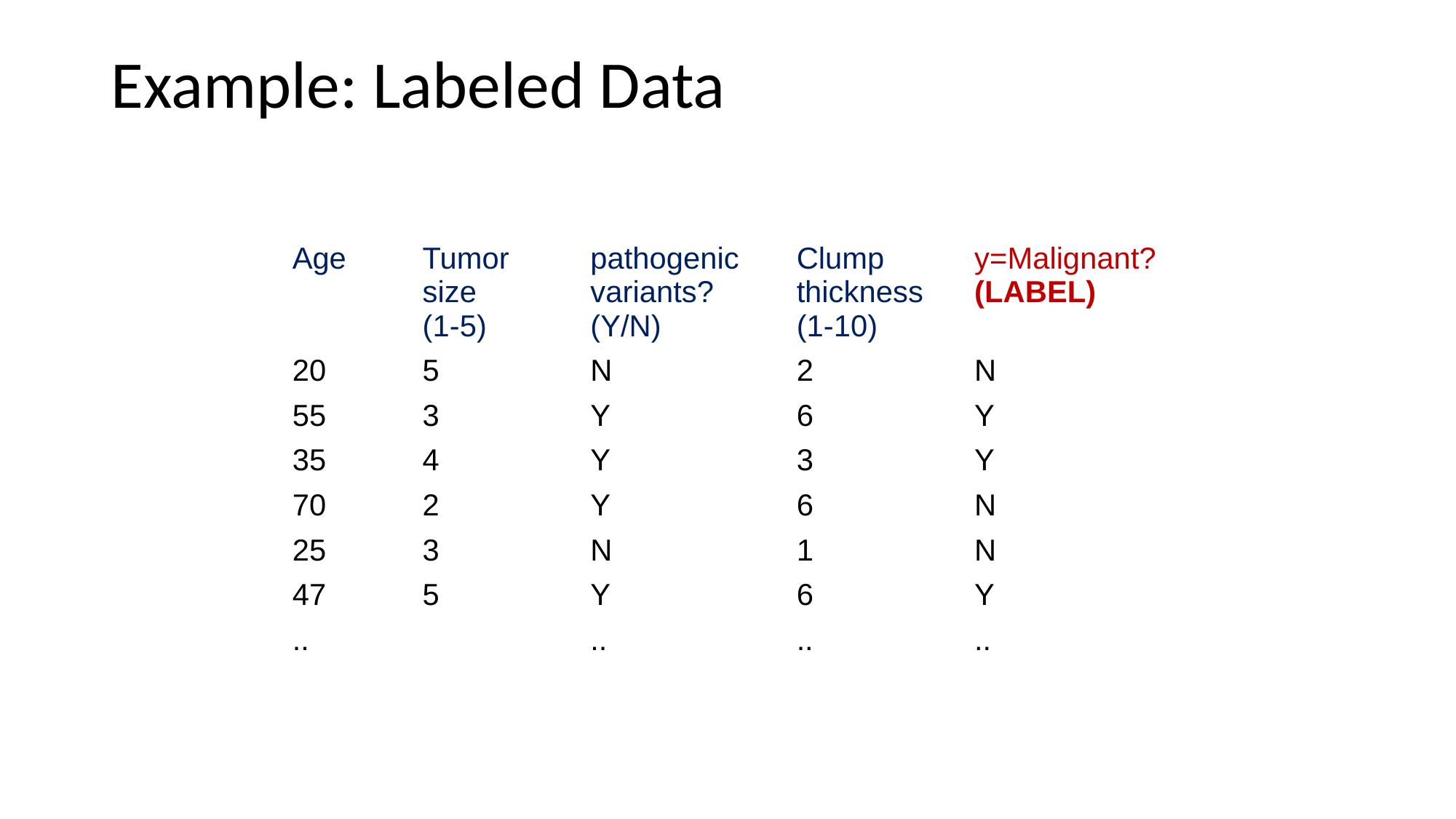

# Example: Labeled Data
| Age | Tumor size (1-5) | pathogenic variants? (Y/N) | Clump thickness (1-10) | y=Malignant? (LABEL) |
| --- | --- | --- | --- | --- |
| 20 | 5 | N | 2 | N |
| 55 | 3 | Y | 6 | Y |
| 35 | 4 | Y | 3 | Y |
| 70 | 2 | Y | 6 | N |
| 25 | 3 | N | 1 | N |
| 47 | 5 | Y | 6 | Y |
| .. |  | .. | .. | .. |